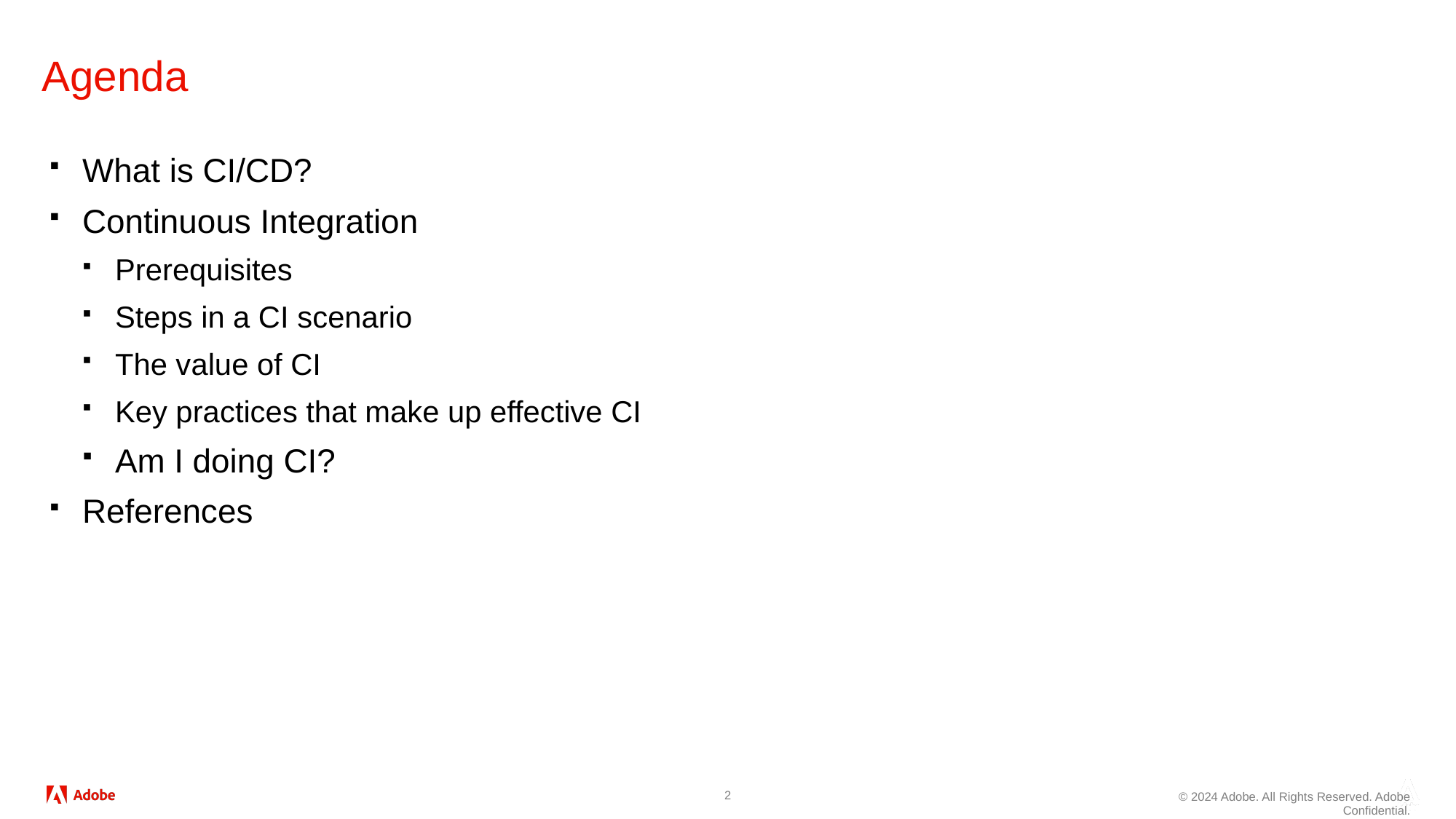

# Agenda
What is CI/CD?
Continuous Integration
Prerequisites
Steps in a CI scenario
The value of CI
Key practices that make up effective CI
Am I doing CI?
References

2